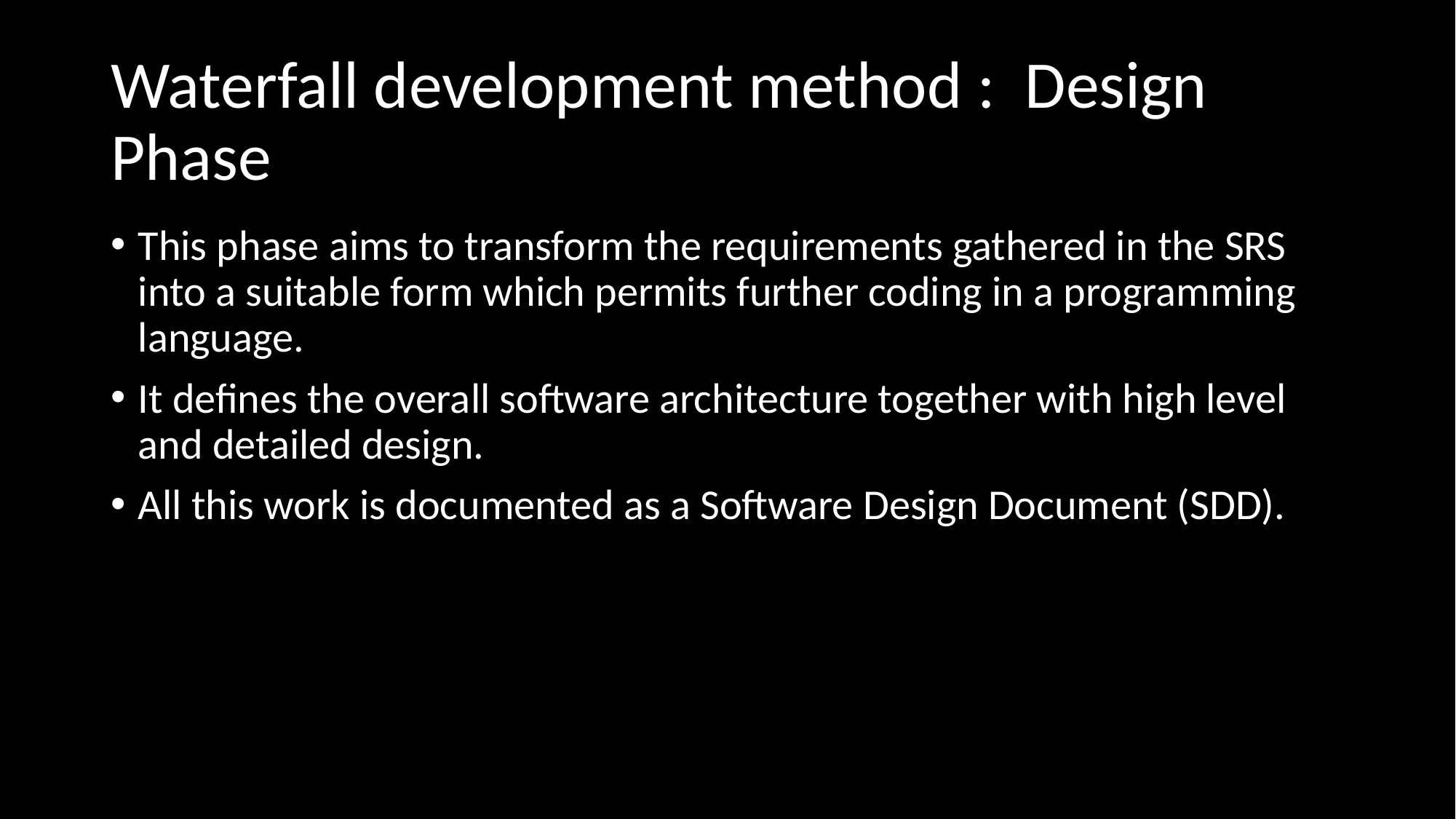

# Waterfall development method :  Design Phase
This phase aims to transform the requirements gathered in the SRS into a suitable form which permits further coding in a programming language.
It defines the overall software architecture together with high level and detailed design.
All this work is documented as a Software Design Document (SDD).